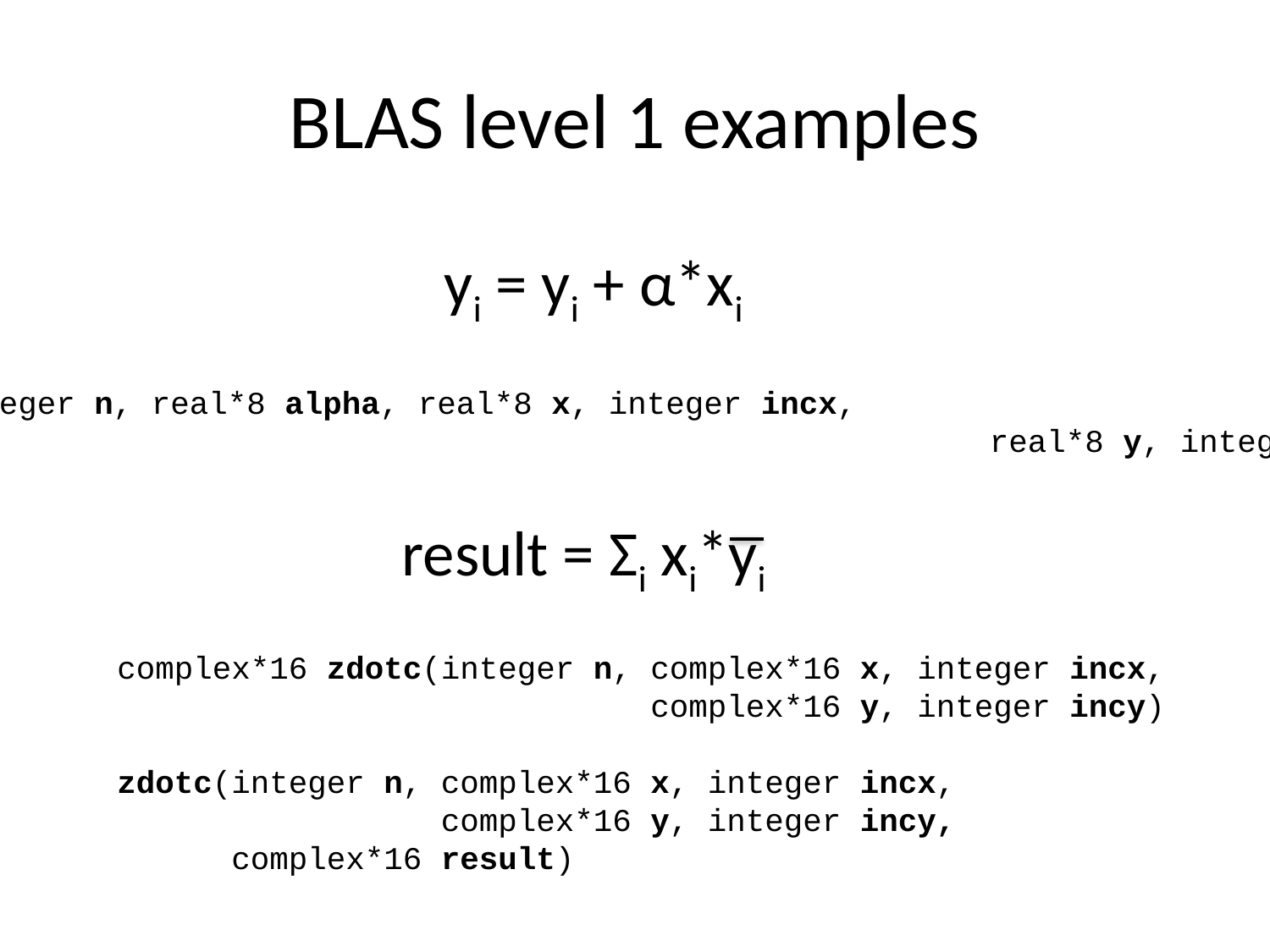

# BLAS level 1 examples
yi = yi + α*xi
daxpy(integer n, real*8 alpha, real*8 x, integer incx,
									 real*8 y, integer incy)

result = Σi xi*yi
complex*16 zdotc(integer n, complex*16 x, integer incx,
                            complex*16 y, integer incy)

zdotc(integer n, complex*16 x, integer incx,
                 complex*16 y, integer incy,
      complex*16 result)